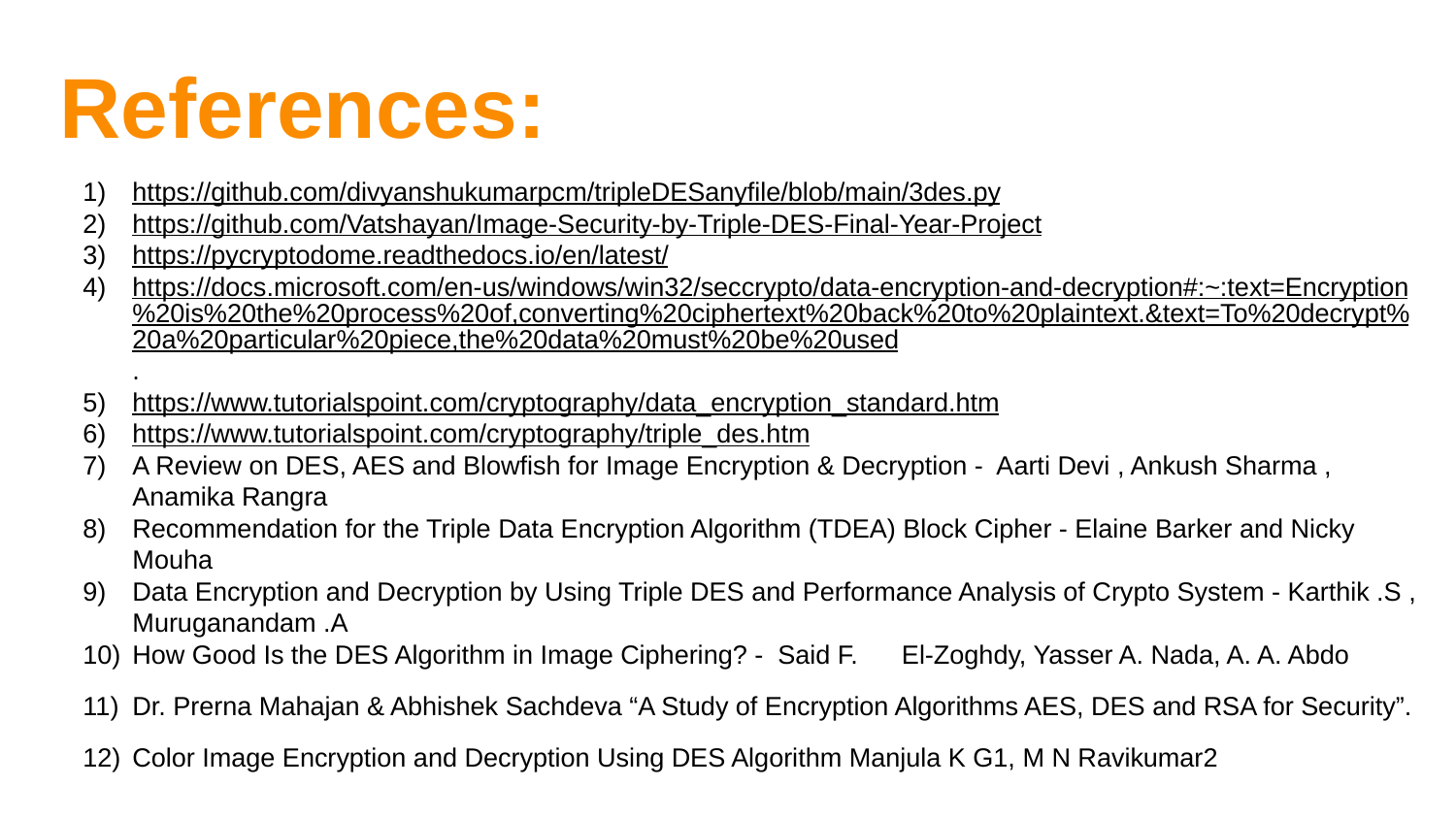

# References:
https://github.com/divyanshukumarpcm/tripleDESanyfile/blob/main/3des.py
https://github.com/Vatshayan/Image-Security-by-Triple-DES-Final-Year-Project
https://pycryptodome.readthedocs.io/en/latest/
https://docs.microsoft.com/en-us/windows/win32/seccrypto/data-encryption-and-decryption#:~:text=Encryption%20is%20the%20process%20of,converting%20ciphertext%20back%20to%20plaintext.&text=To%20decrypt%20a%20particular%20piece,the%20data%20must%20be%20used.
https://www.tutorialspoint.com/cryptography/data_encryption_standard.htm
https://www.tutorialspoint.com/cryptography/triple_des.htm
A Review on DES, AES and Blowfish for Image Encryption & Decryption -  Aarti Devi , Ankush Sharma , Anamika Rangra
Recommendation for the Triple Data Encryption Algorithm (TDEA) Block Cipher - Elaine Barker and Nicky Mouha
Data Encryption and Decryption by Using Triple DES and Performance Analysis of Crypto System - Karthik .S , Muruganandam .A
How Good Is the DES Algorithm in Image Ciphering? -  Said F.      El-Zoghdy, Yasser A. Nada, A. A. Abdo
Dr. Prerna Mahajan & Abhishek Sachdeva “A Study of Encryption Algorithms AES, DES and RSA for Security”.
Color Image Encryption and Decryption Using DES Algorithm Manjula K G1, M N Ravikumar2